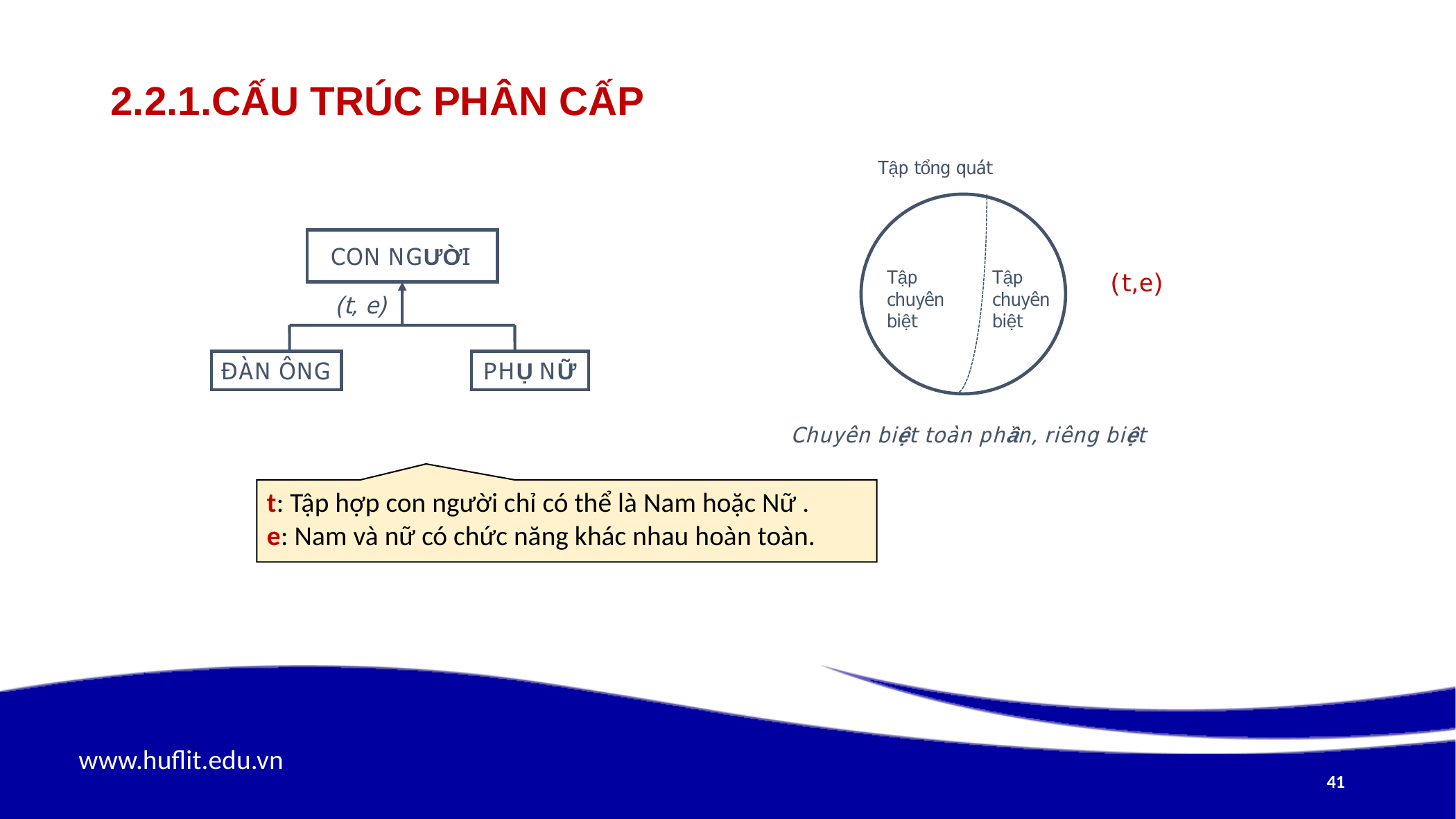

# 2.2.1.Cấu trúc phân cấp
Tập tổng quát

CON NGƯỜI

(t, e)
ĐÀN ÔNG
PHỤ NỮ
Tập chuyên biệt
Tập chuyên biệt
(t,e)
Chuyên biệt toàn phần, riêng biệt
t: Tập hợp con người chỉ có thể là Nam hoặc Nữ .
e: Nam và nữ có chức năng khác nhau hoàn toàn.

41